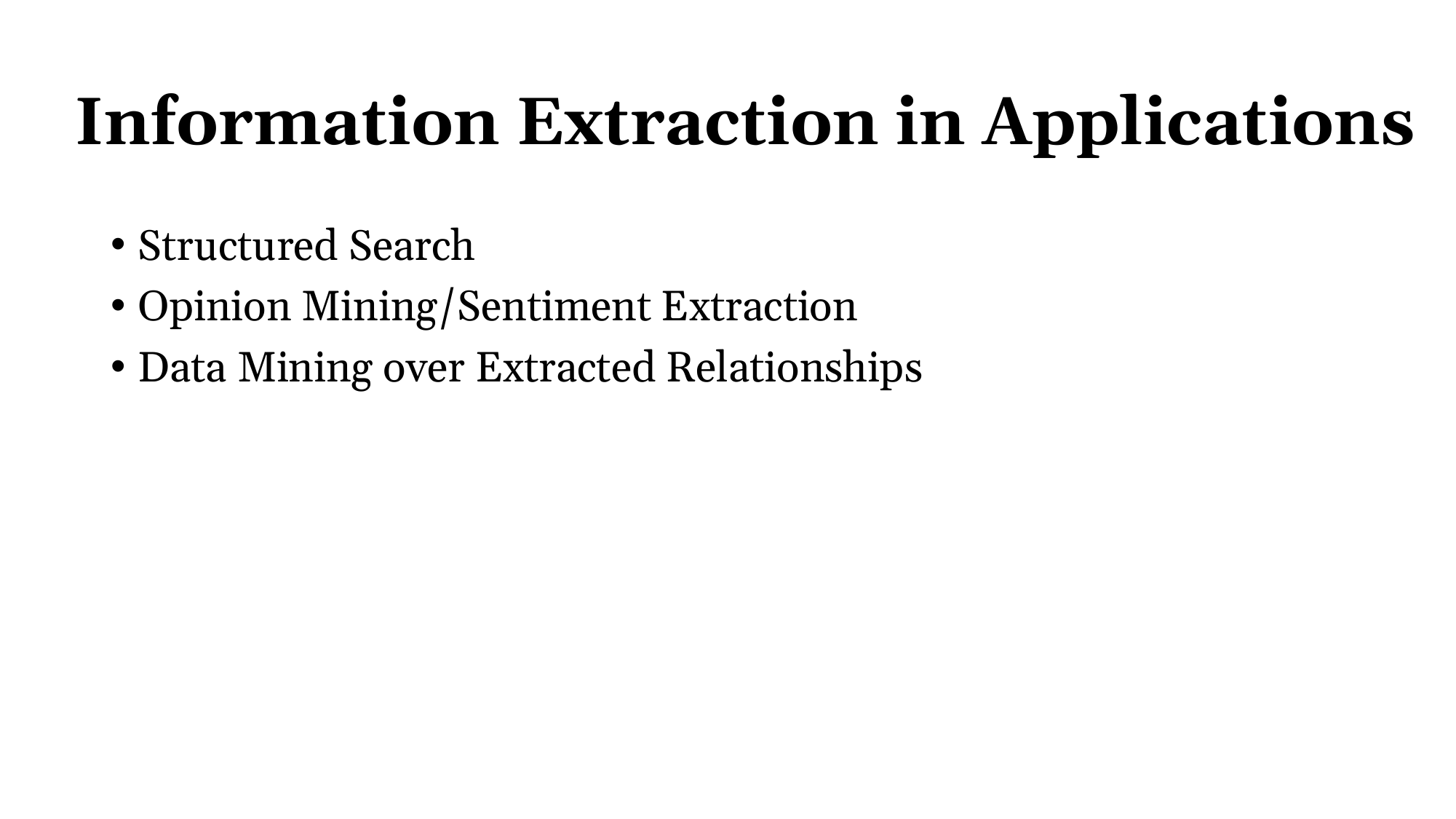

# Information Extraction in Applications
Structured Search
Opinion Mining/Sentiment Extraction
Data Mining over Extracted Relationships